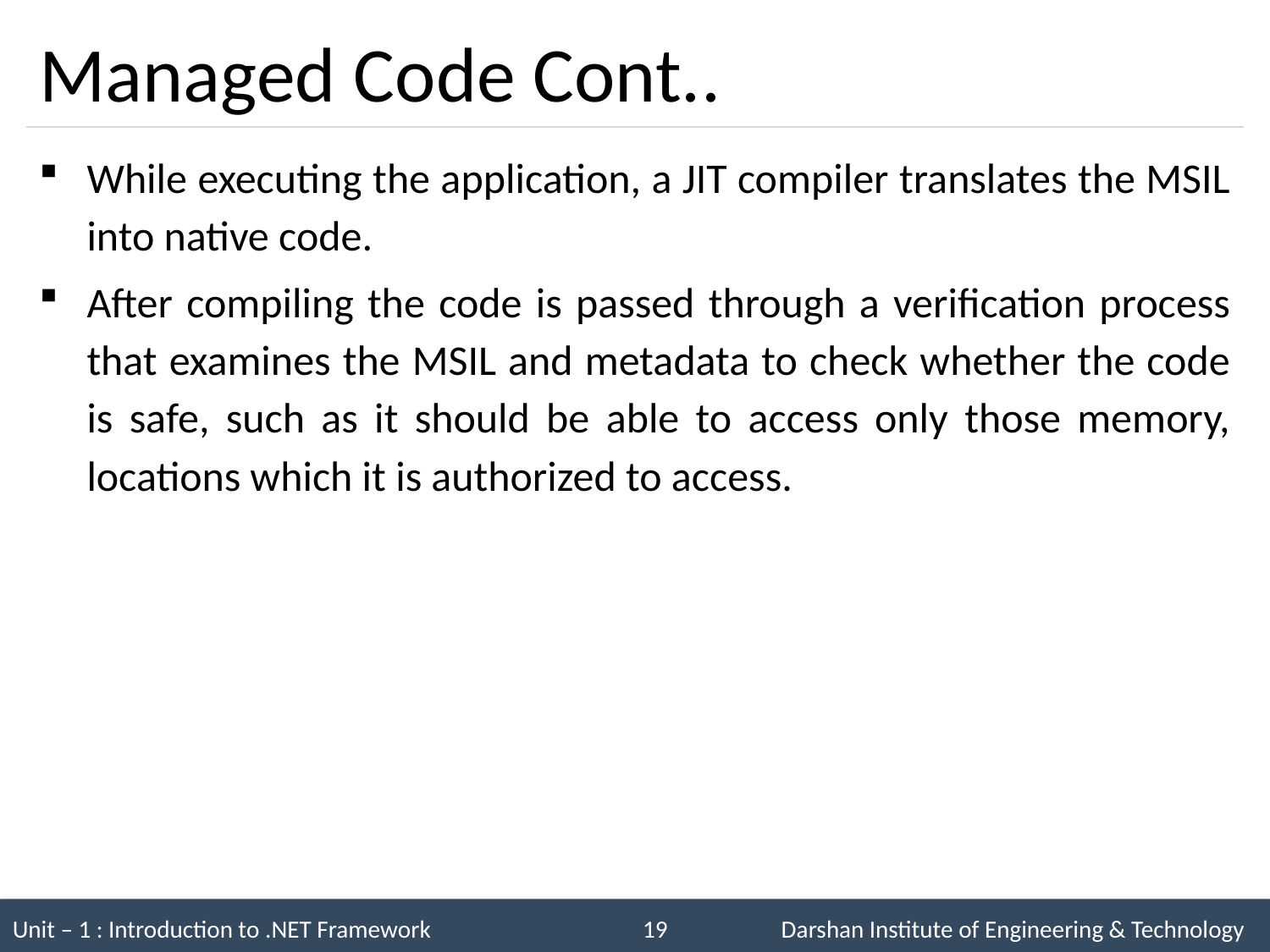

# Managed Code Cont..
While executing the application, a JIT compiler translates the MSIL into native code.
After compiling the code is passed through a verification process that examines the MSIL and metadata to check whether the code is safe, such as it should be able to access only those memory, locations which it is authorized to access.